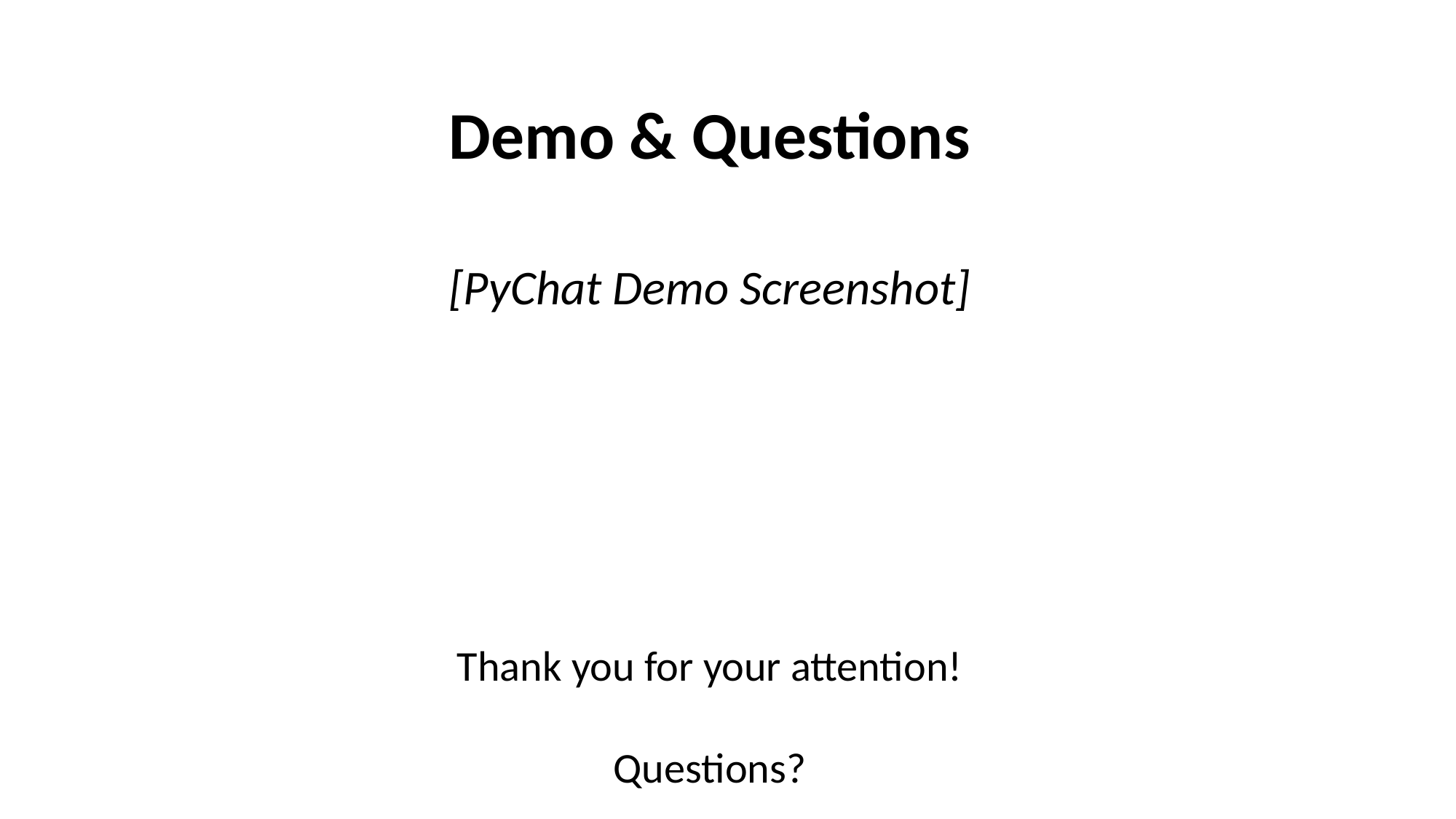

Demo & Questions

[PyChat Demo Screenshot]

Thank you for your attention!
Questions?